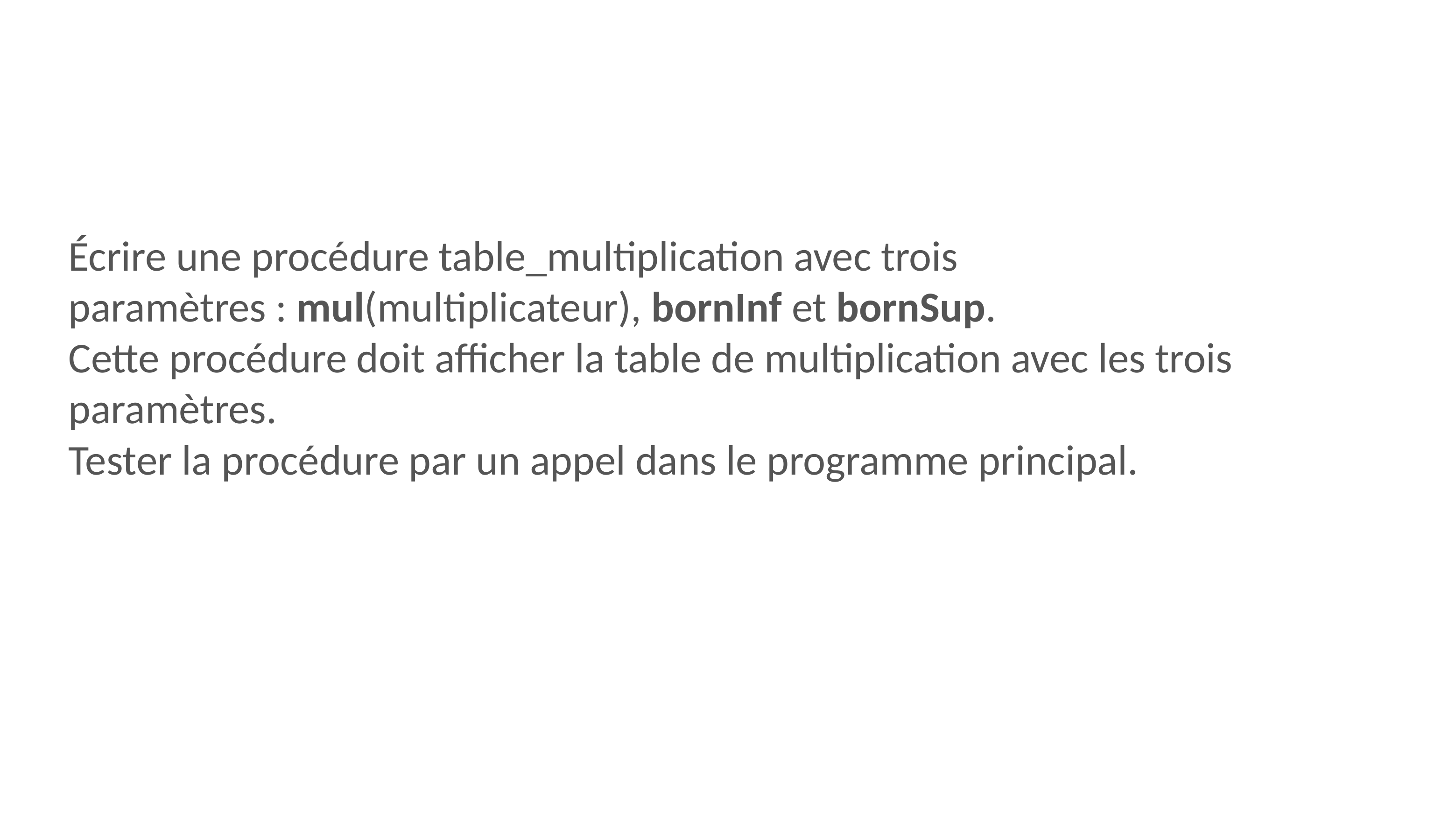

# Écrire une procédure table_multiplication avec trois paramètres : mul(multiplicateur), bornInf et bornSup. Cette procédure doit afficher la table de multiplication avec les trois paramètres. Tester la procédure par un appel dans le programme principal.